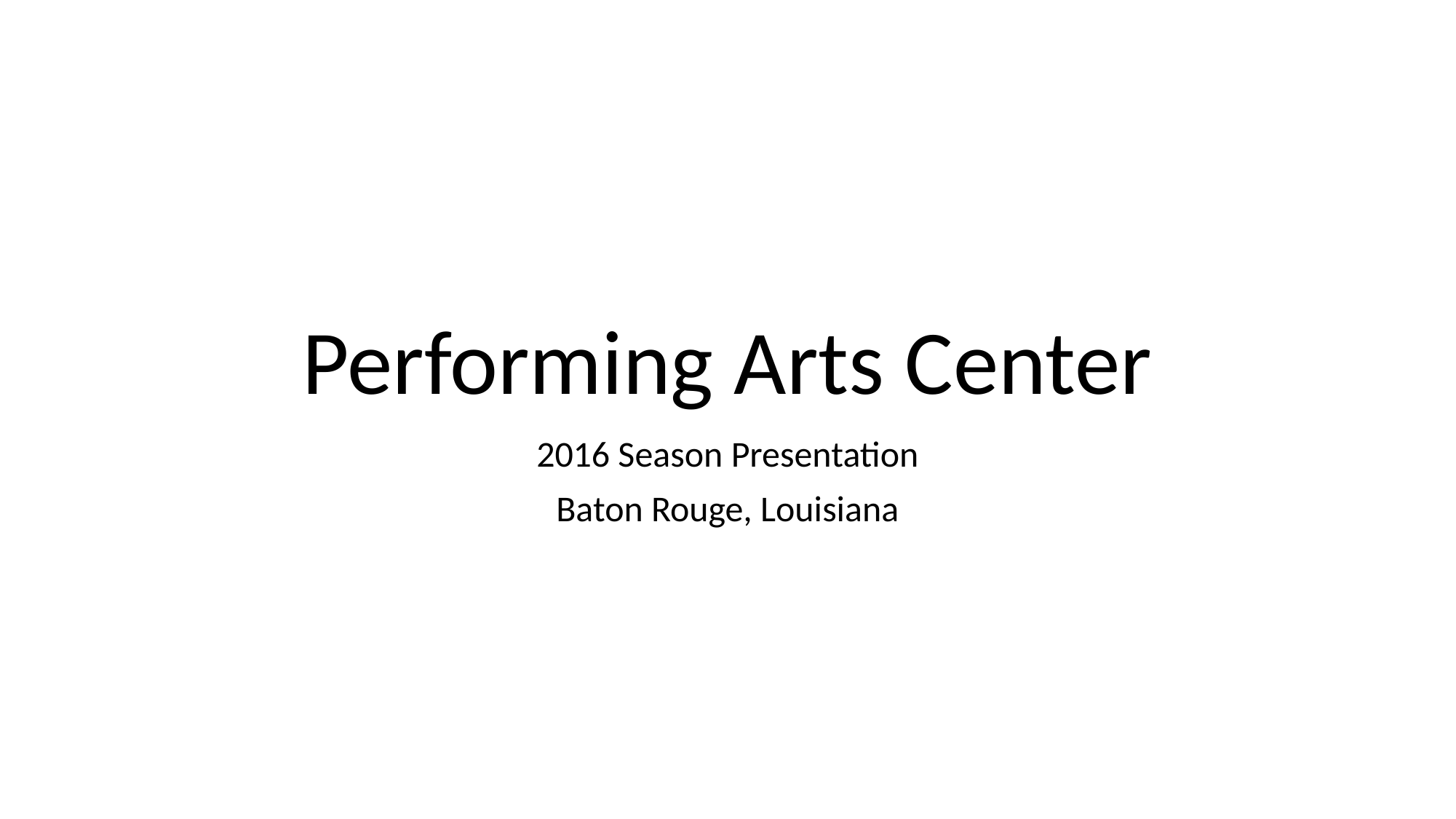

# Performing Arts Center
2016 Season Presentation
Baton Rouge, Louisiana